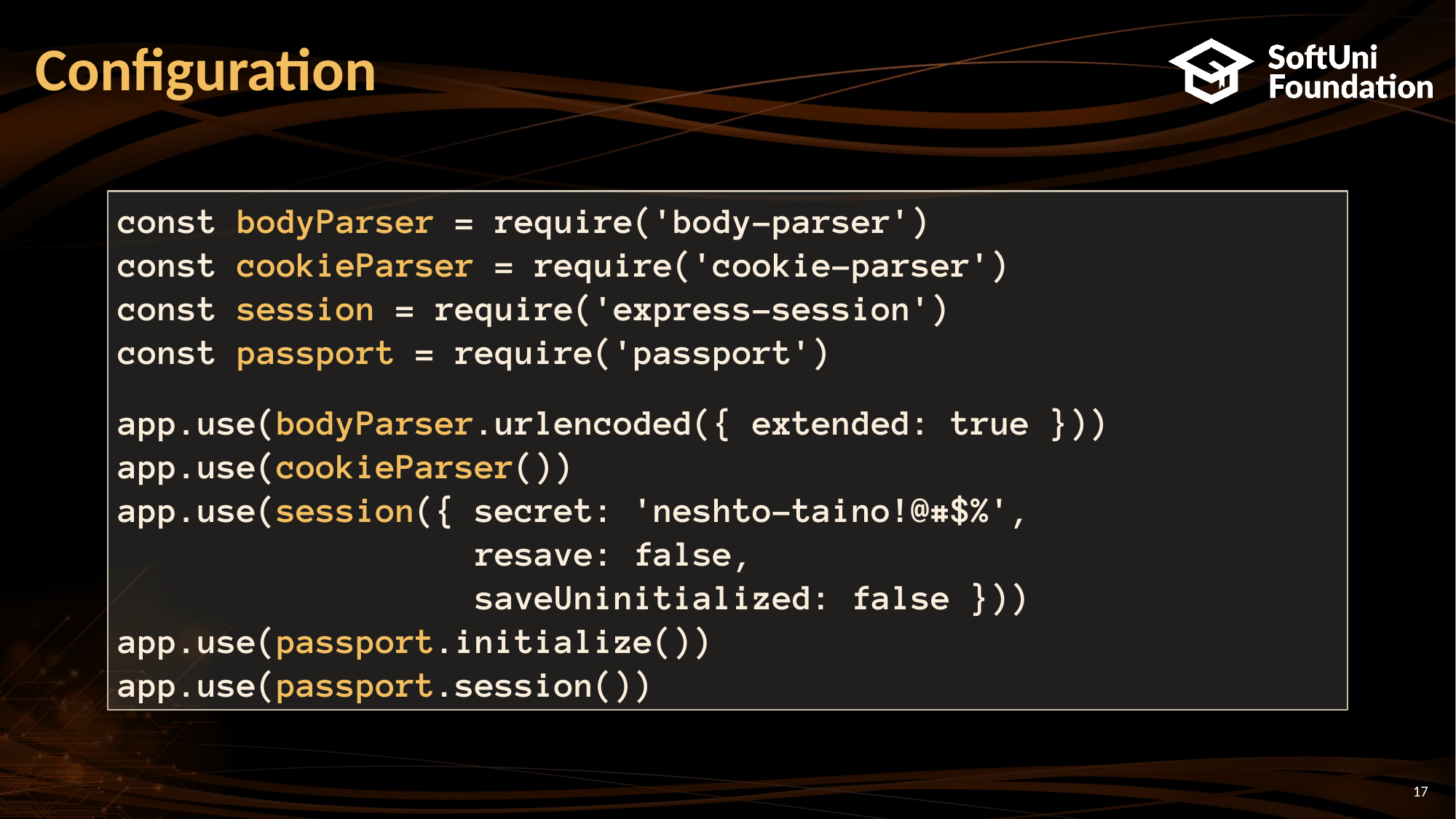

# Configuration
const bodyParser = require('body-parser')
const cookieParser = require('cookie-parser')
const session = require('express-session')
const passport = require('passport')
app.use(bodyParser.urlencoded({ extended: true }))
app.use(cookieParser())
app.use(session({ secret: 'neshto-taino!@#$%',
                  resave: false,
                  saveUninitialized: false }))
app.use(passport.initialize())
app.use(passport.session())
17